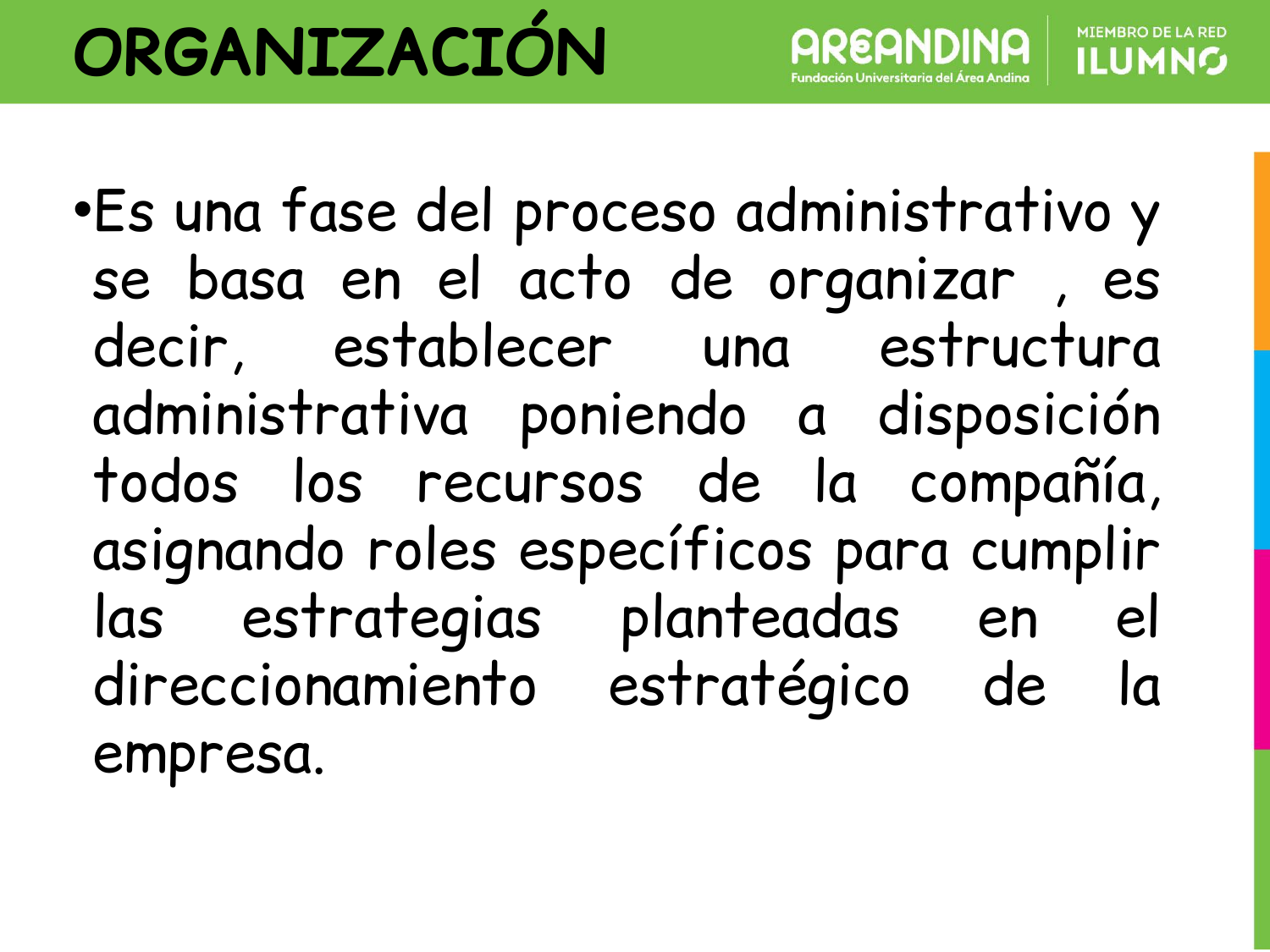

# ORGANIZACIÓN
Es una fase del proceso administrativo y se basa en el acto de organizar , es decir, establecer una estructura administrativa poniendo a disposición todos los recursos de la compañía, asignando roles específicos para cumplir las estrategias planteadas en el direccionamiento estratégico de la empresa.